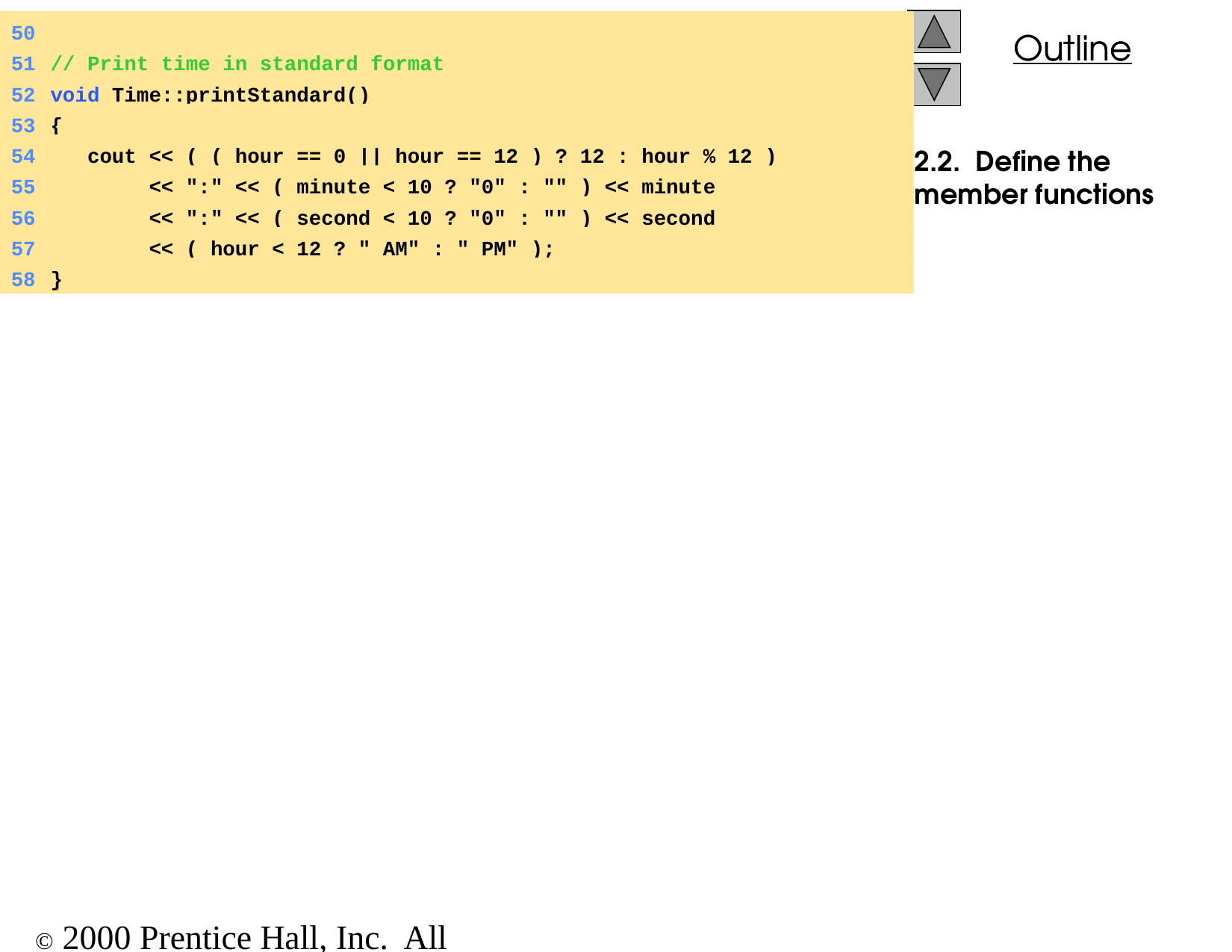

50

	51	// Print time in standard format

	52	void Time::printStandard()

	53	{

	54	   cout << ( ( hour == 0 || hour == 12 ) ? 12 : hour % 12 )

	55	        << ":" << ( minute < 10 ? "0" : "" ) << minute

	56	        << ":" << ( second < 10 ? "0" : "" ) << second

	57	        << ( hour < 12 ? " AM" : " PM" );

	58	}

2.2.  Define the member functions